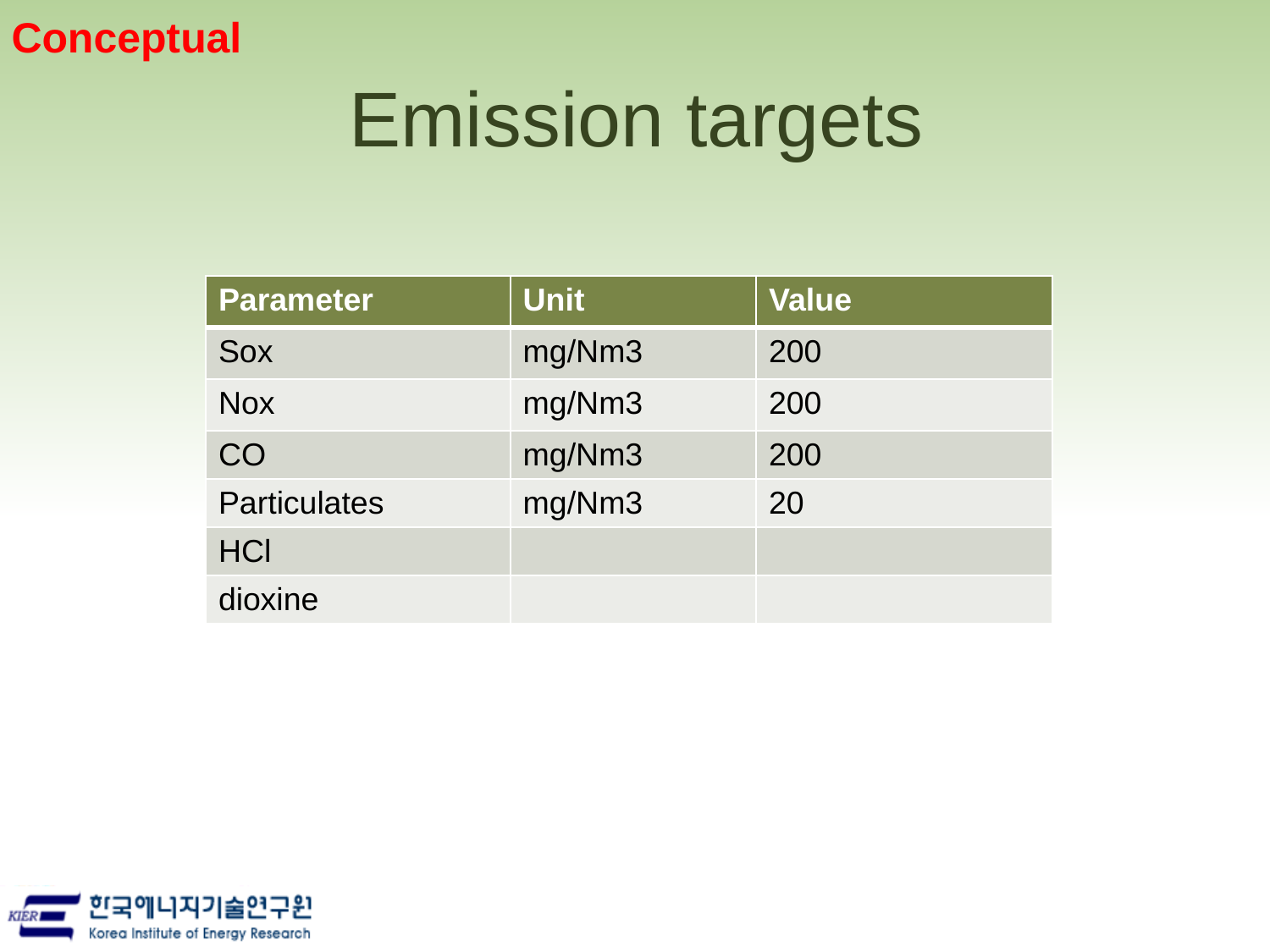

Conceptual
# Emission targets
| Parameter | Unit | Value |
| --- | --- | --- |
| Sox | mg/Nm3 | 200 |
| Nox | mg/Nm3 | 200 |
| CO | mg/Nm3 | 200 |
| Particulates | mg/Nm3 | 20 |
| HCl |  |  |
| dioxine |  |  |